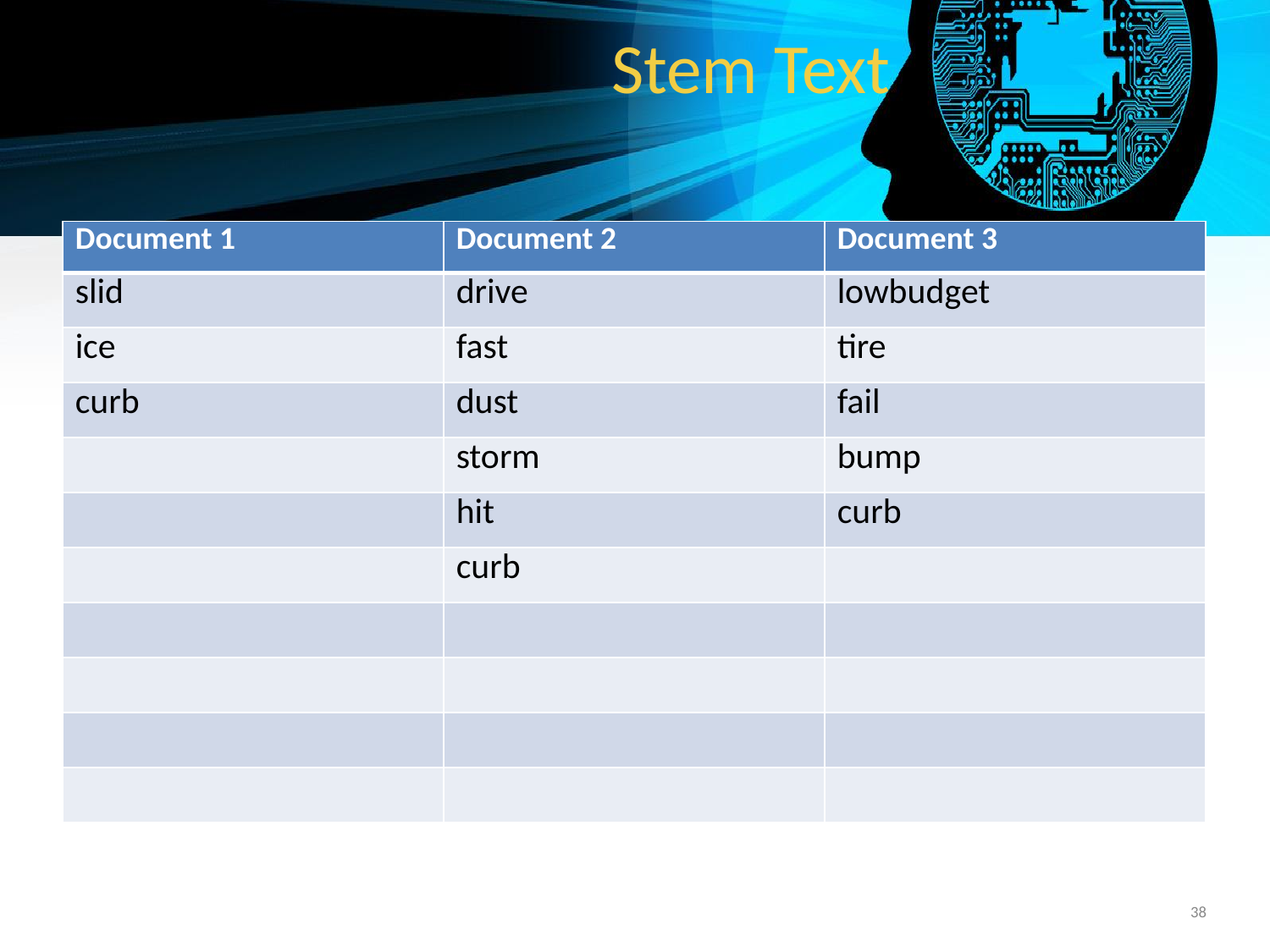

# Stem Text
| Document 1 | Document 2 | Document 3 |
| --- | --- | --- |
| slid | drive | lowbudget |
| ice | fast | tire |
| curb | dust | fail |
|  | storm | bump |
|  | hit | curb |
|  | curb |  |
|  |  |  |
|  |  |  |
|  |  |  |
|  |  |  |
38